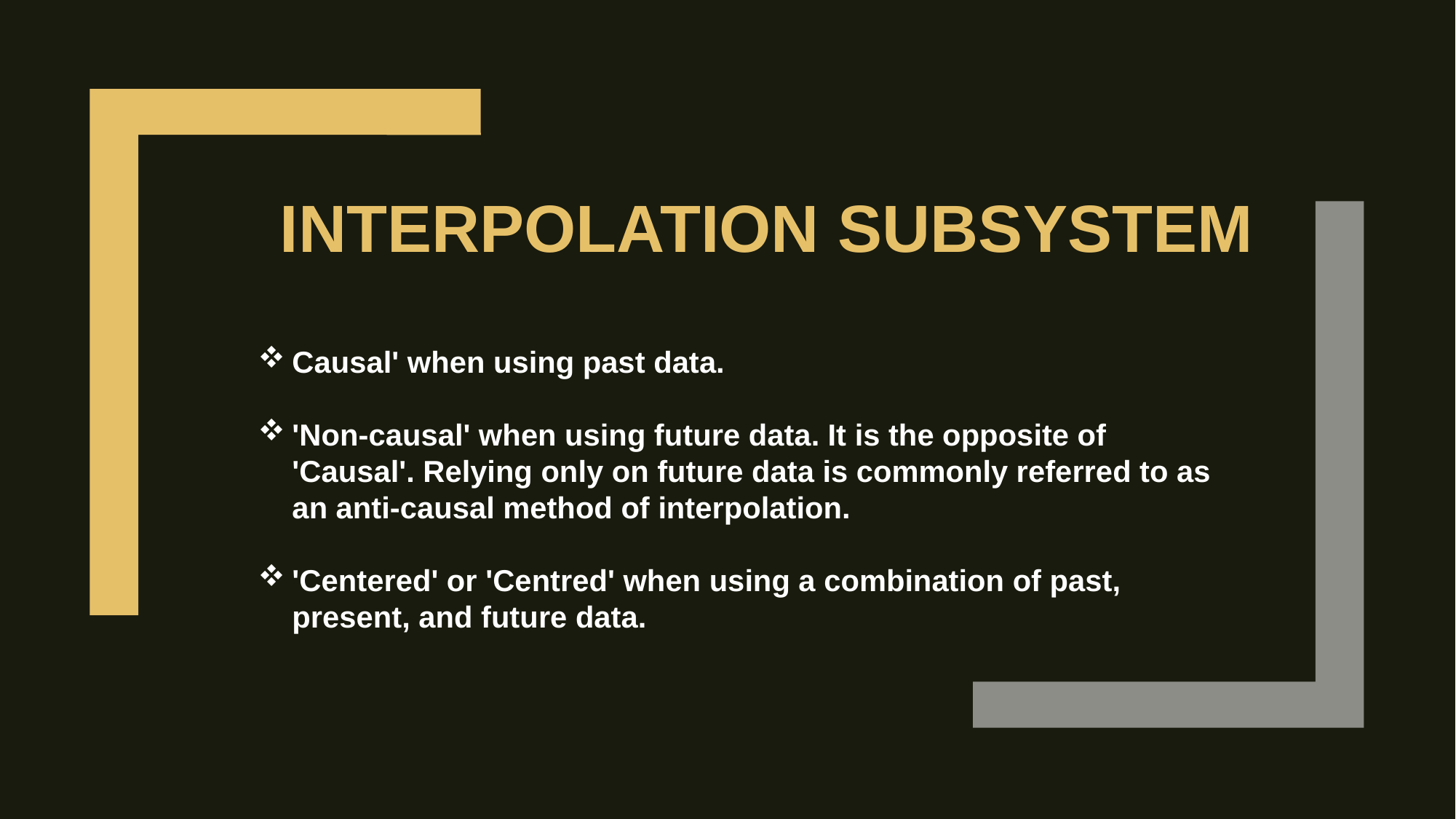

# Interpolation Subsystem
Causal' when using past data.

'Non-causal' when using future data. It is the opposite of 'Causal'. Relying only on future data is commonly referred to as an anti-causal method of interpolation.

'Centered' or 'Centred' when using a combination of past, present, and future data.